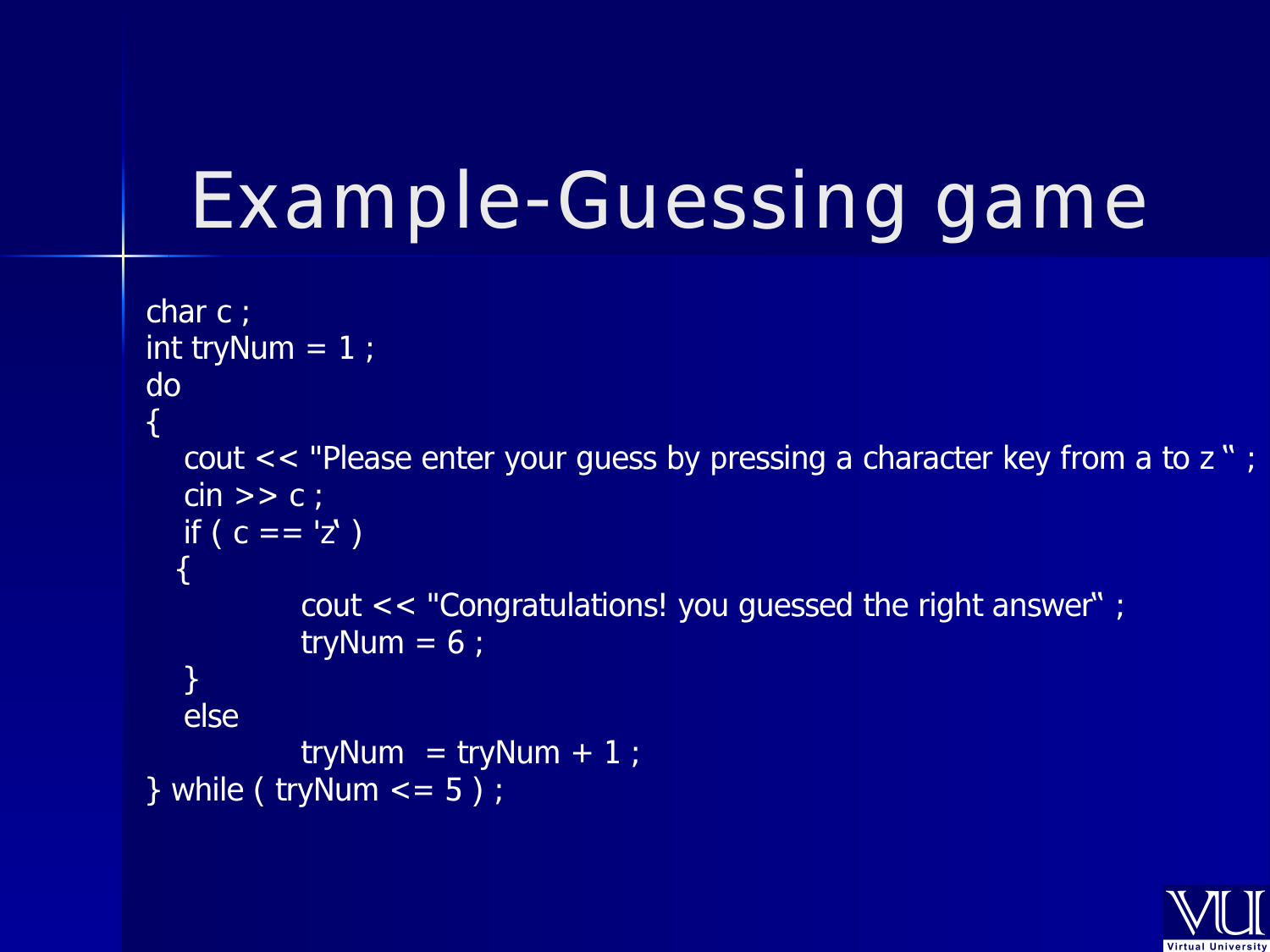

# Example-Guessing game
      char c ;
      int tryNum = 1 ;
      do
      {
	     cout << "Please enter your guess by pressing a character key from a to z “ ;
	     cin >> c ;
	     if ( c == 'z‘ )
         {
		    cout << "Congratulations! you guessed the right answer“ ;
		    tryNum = 6 ;
	     }
	     else
		    tryNum  = tryNum + 1 ;
      } while ( tryNum <= 5 ) ;